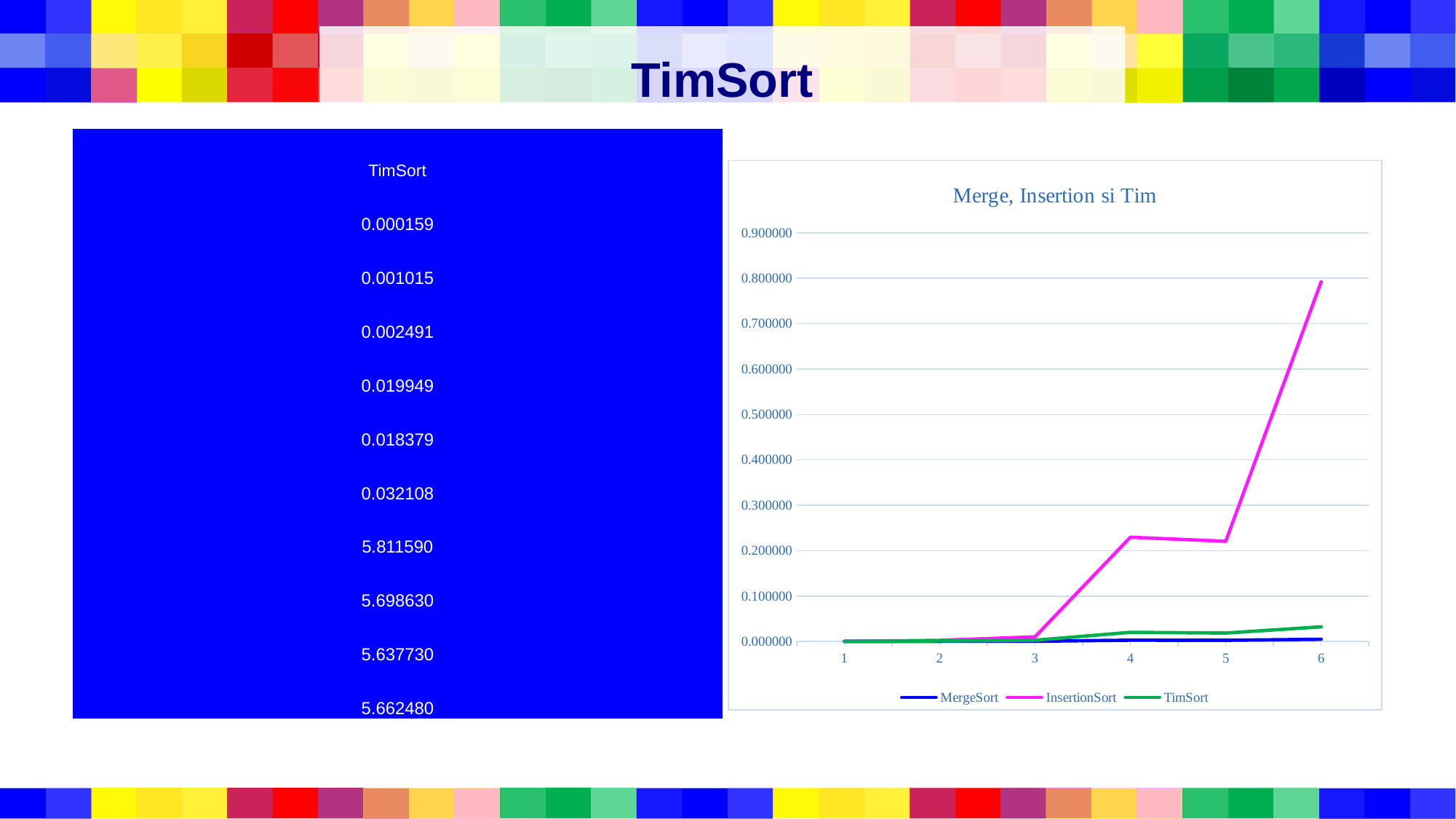

# TimSort
| TimSort |
| --- |
| 0.000159 |
| 0.001015 |
| 0.002491 |
| 0.019949 |
| 0.018379 |
| 0.032108 |
| 5.811590 |
| 5.698630 |
| 5.637730 |
| 5.662480 |

### Chart: Merge, Insertion si Tim

| Category | MergeSort | InsertionSort | TimSort |
|---|---|---|---|